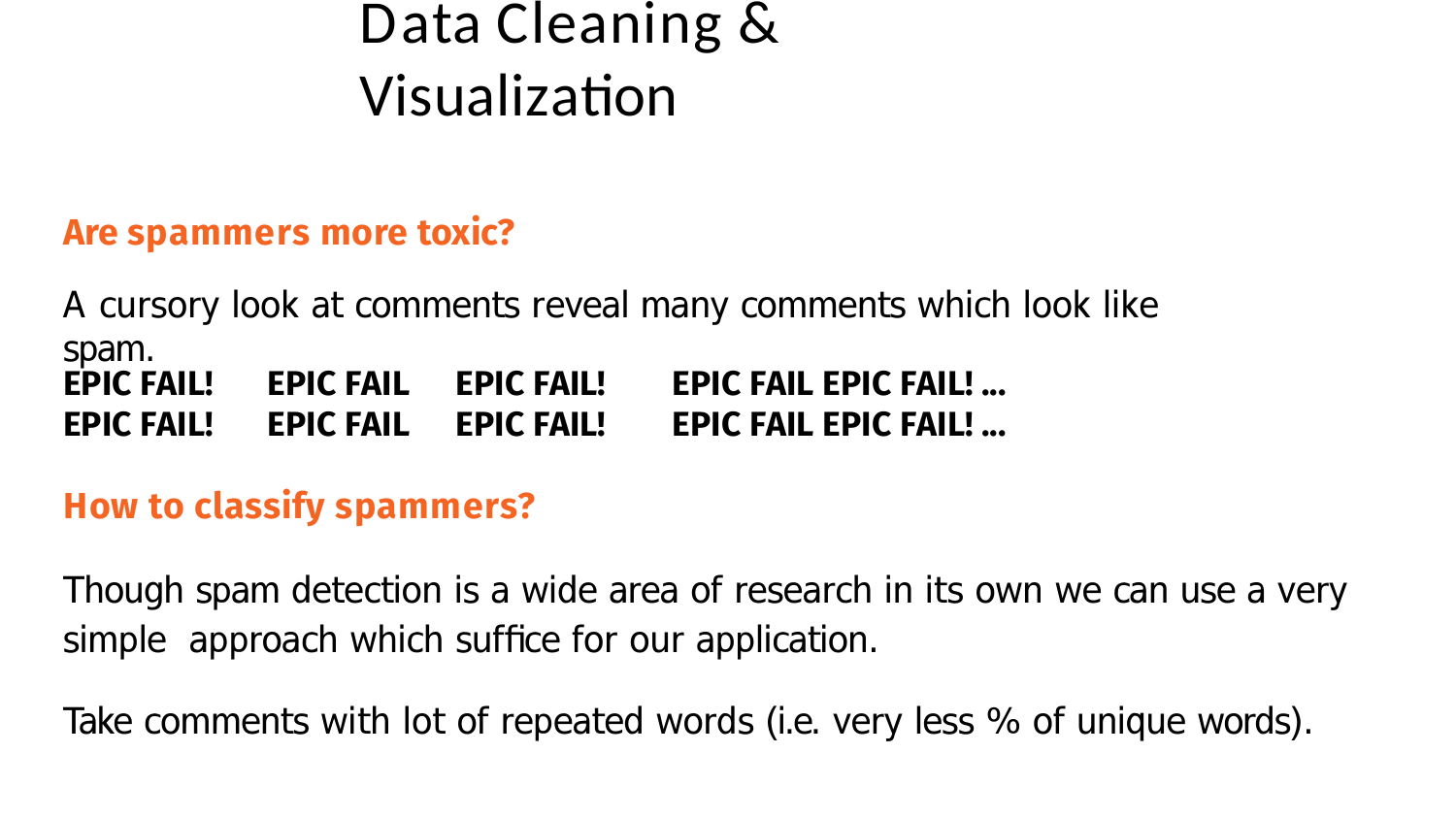

# Data Cleaning & Visualization
Are spammers more toxic?
A cursory look at comments reveal many comments which look like spam.
| EPIC FAIL! | EPIC FAIL | EPIC FAIL! | EPIC FAIL EPIC FAIL! ... |
| --- | --- | --- | --- |
| EPIC FAIL! | EPIC FAIL | EPIC FAIL! | EPIC FAIL EPIC FAIL! ... |
How to classify spammers?
Though spam detection is a wide area of research in its own we can use a very simple  approach which sufﬁce for our application.
Take comments with lot of repeated words (i.e. very less % of unique words).